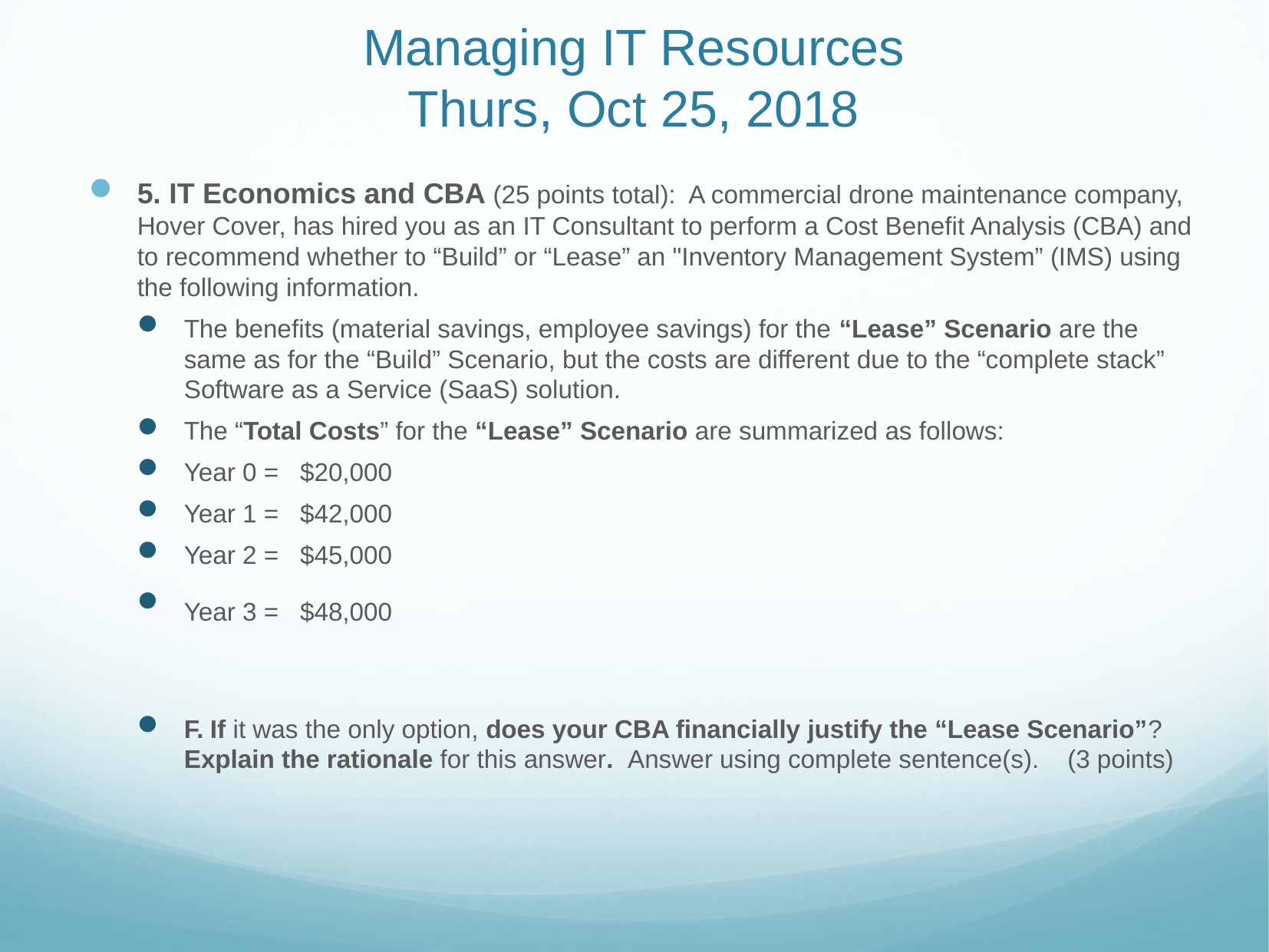

# Managing IT Resources Thurs, Oct 25, 2018
5. IT Economics and CBA (25 points total):  A commercial drone maintenance company, Hover Cover, has hired you as an IT Consultant to perform a Cost Benefit Analysis (CBA) and to recommend whether to “Build” or “Lease” an "Inventory Management System” (IMS) using the following information.
The benefits (material savings, employee savings) for the “Lease” Scenario are the same as for the “Build” Scenario, but the costs are different due to the “complete stack” Software as a Service (SaaS) solution.
The “Total Costs” for the “Lease” Scenario are summarized as follows:
Year 0 =   $20,000
Year 1 =   $42,000
Year 2 =   $45,000
Year 3 =   $48,000

F. If it was the only option, does your CBA financially justify the “Lease Scenario”?  Explain the rationale for this answer.  Answer using complete sentence(s).    (3 points)